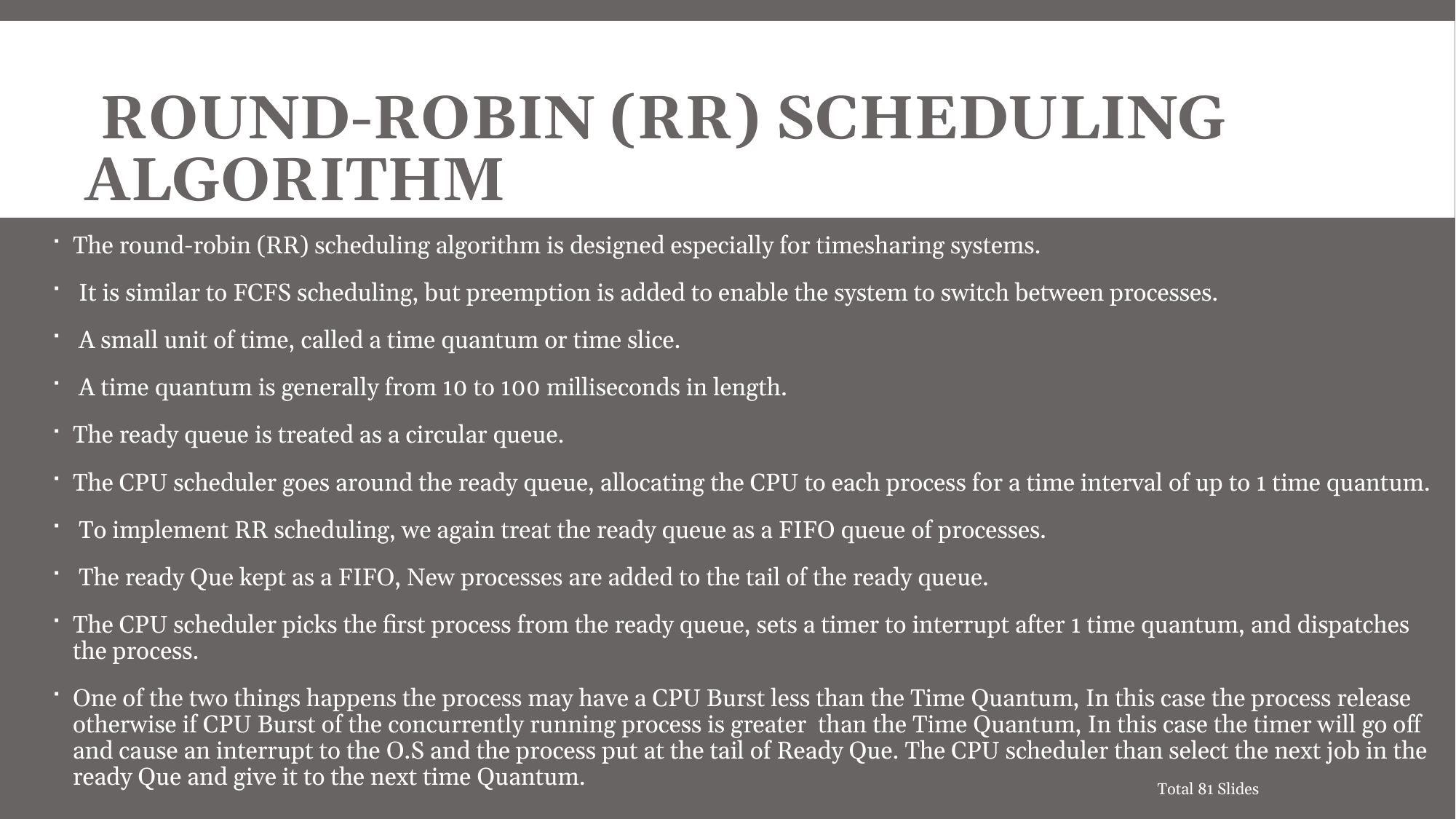

# Round-Robin (RR) scheduling algorithm
The round-robin (RR) scheduling algorithm is designed especially for timesharing systems.
 It is similar to FCFS scheduling, but preemption is added to enable the system to switch between processes.
 A small unit of time, called a time quantum or time slice.
 A time quantum is generally from 10 to 100 milliseconds in length.
The ready queue is treated as a circular queue.
The CPU scheduler goes around the ready queue, allocating the CPU to each process for a time interval of up to 1 time quantum.
 To implement RR scheduling, we again treat the ready queue as a FIFO queue of processes.
 The ready Que kept as a FIFO, New processes are added to the tail of the ready queue.
The CPU scheduler picks the ﬁrst process from the ready queue, sets a timer to interrupt after 1 time quantum, and dispatches the process.
One of the two things happens the process may have a CPU Burst less than the Time Quantum, In this case the process release otherwise if CPU Burst of the concurrently running process is greater  than the Time Quantum, In this case the timer will go off and cause an interrupt to the O.S and the process put at the tail of Ready Que. The CPU scheduler than select the next job in the ready Que and give it to the next time Quantum.
Total 81 Slides
2